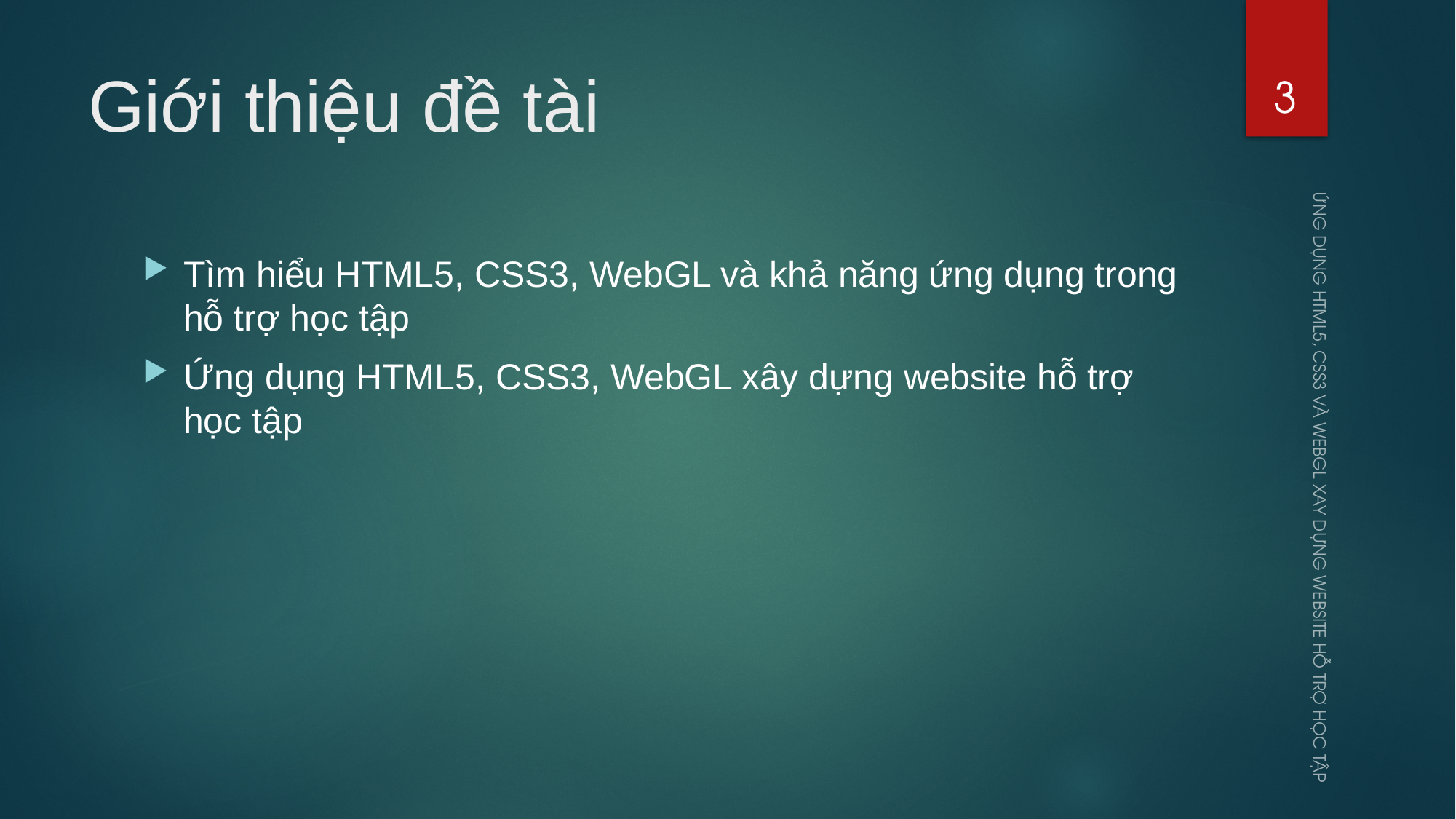

3
# Giới thiệu đề tài
Tìm hiểu HTML5, CSS3, WebGL và khả năng ứng dụng trong hỗ trợ học tập
Ứng dụng HTML5, CSS3, WebGL xây dựng website hỗ trợ học tập
ỨNG DỤNG HTML5, CSS3 VÀ WEBGL XAY DỰNG WEBSITE HỖ TRỢ HỌC TẬP